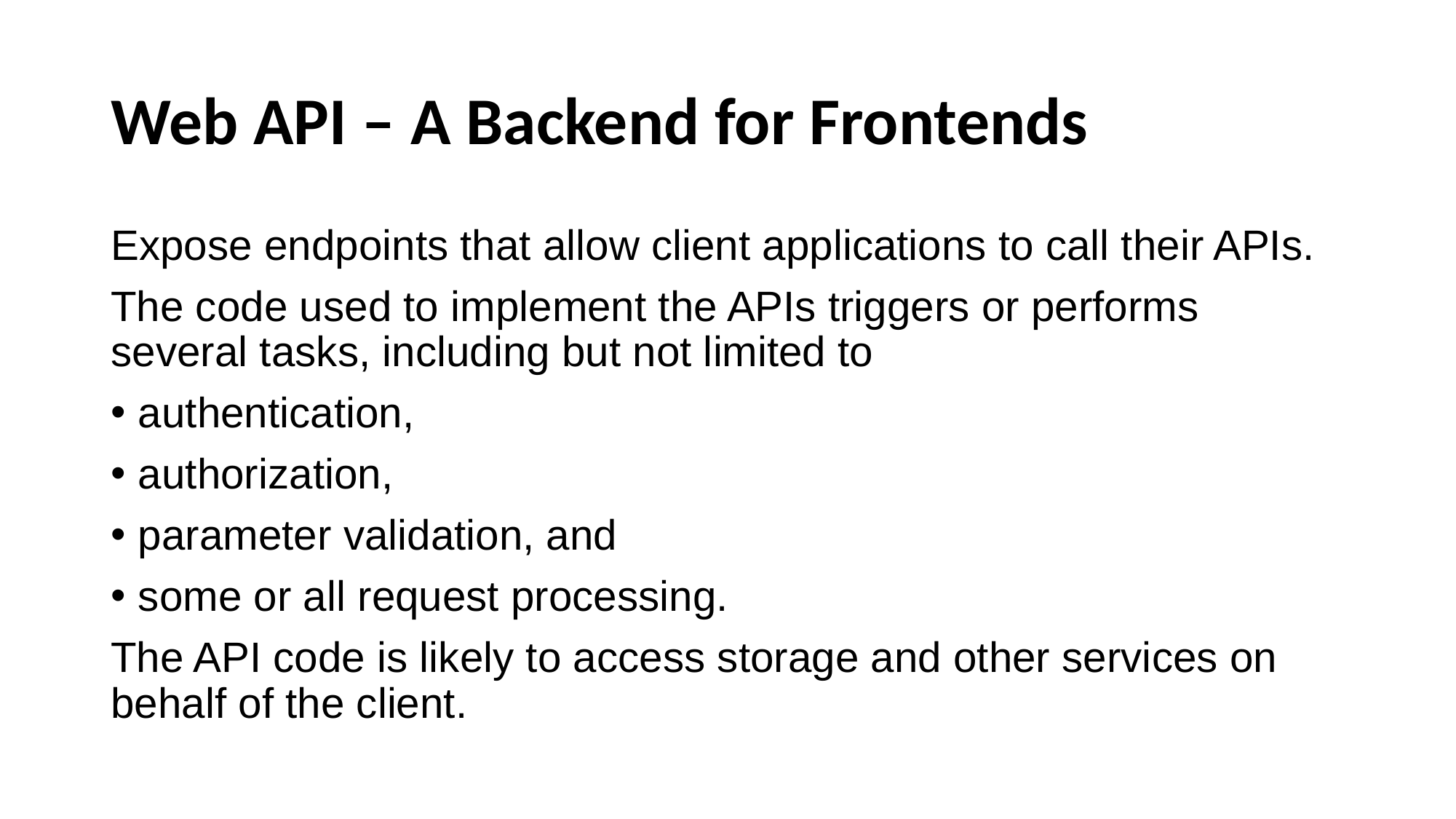

# Web API – A Backend for Frontends
Expose endpoints that allow client applications to call their APIs.
The code used to implement the APIs triggers or performs several tasks, including but not limited to
authentication,
authorization,
parameter validation, and
some or all request processing.
The API code is likely to access storage and other services on behalf of the client.